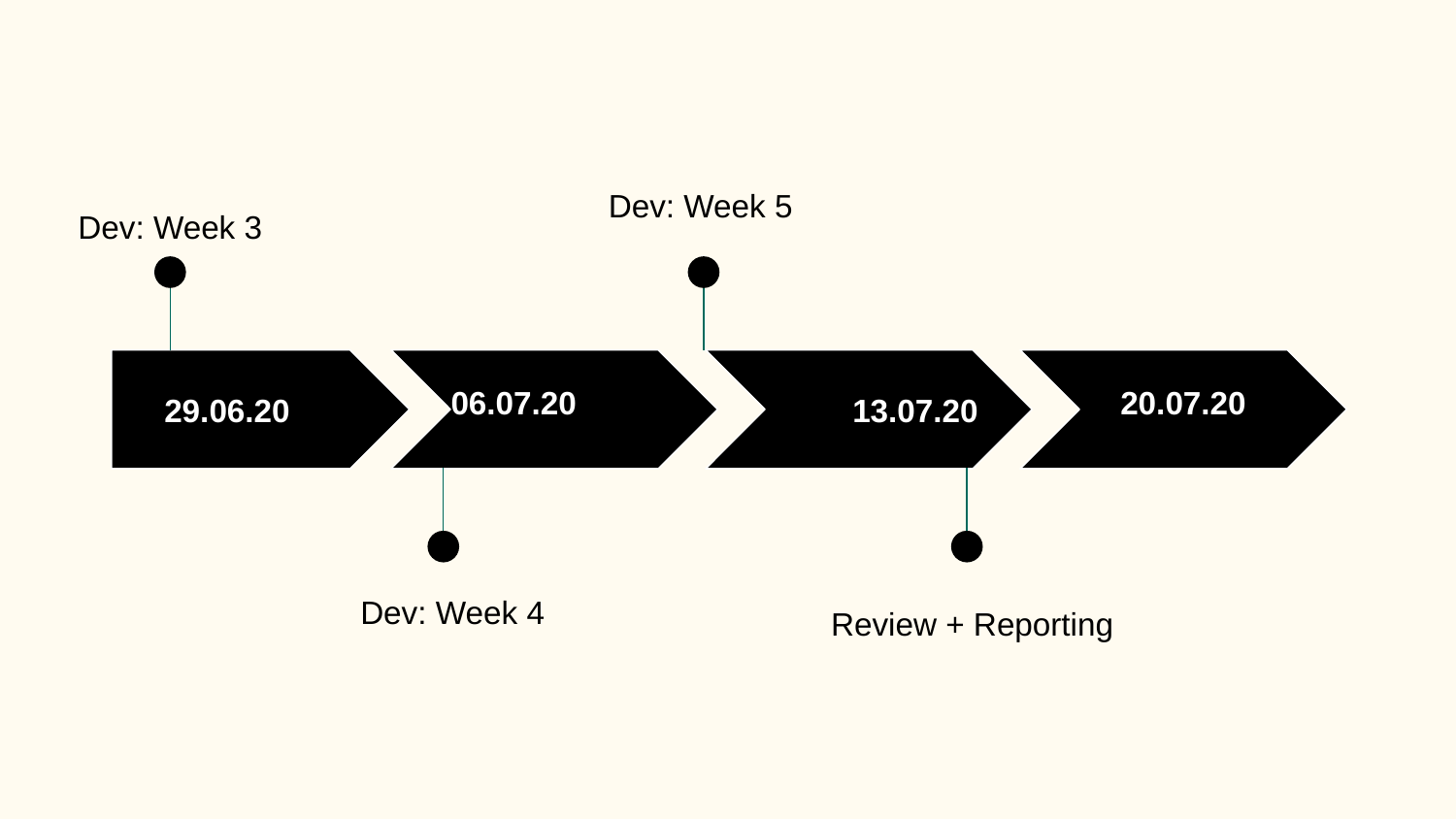

Dev: Week 5

Dev: Week 3

    06.07.20
20.07.20
29.06.20
13.07.20

Dev: Week 4

Review + Reporting